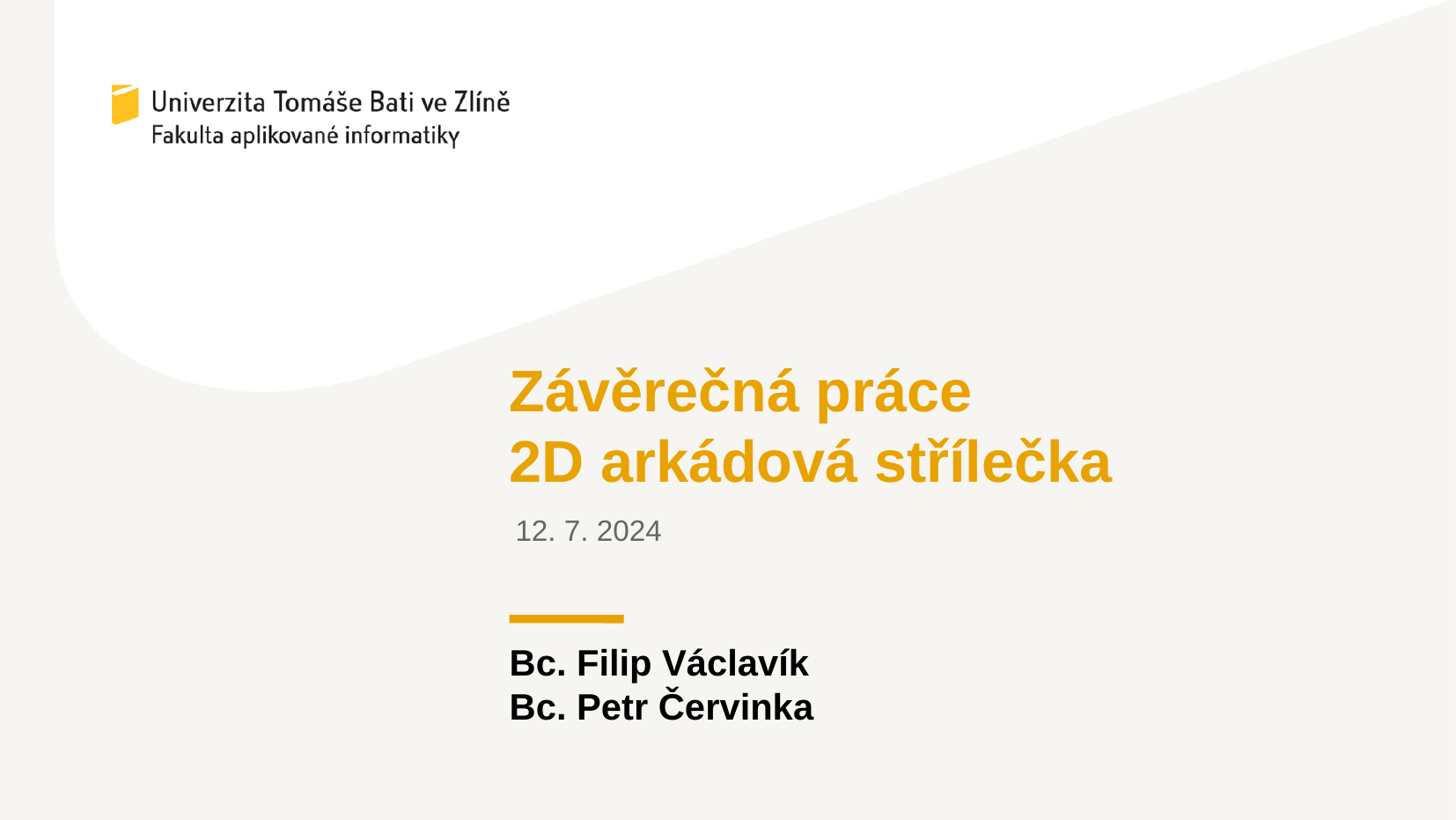

Závěrečná práce
2D arkádová střílečka
12. 7. 2024

Bc. Filip Václavík
Bc. Petr Červinka